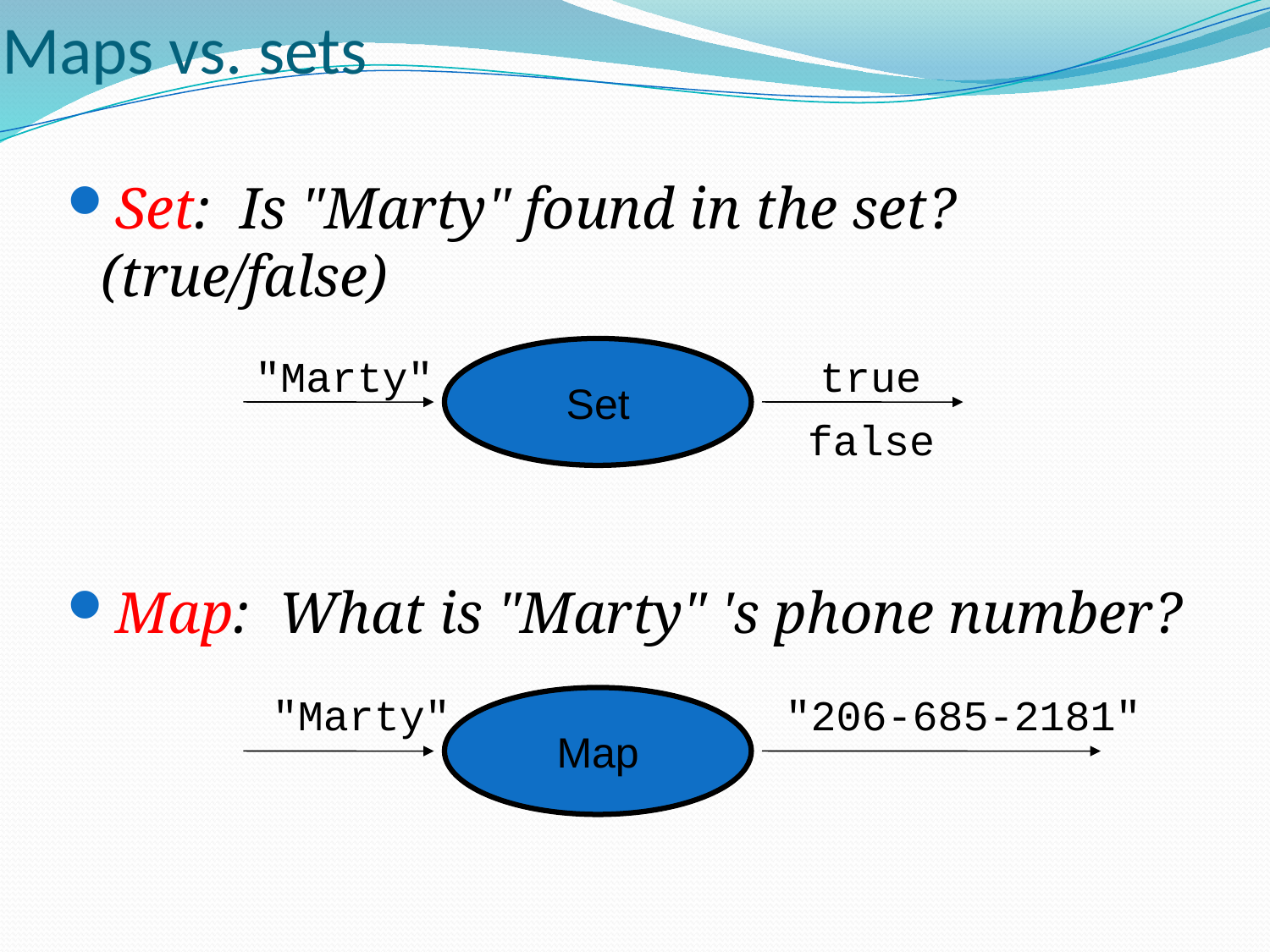

# Maps vs. sets

Set:  Is "Marty" found in the set? (true/false)

Map:  What is "Marty" 's phone number?
Set
"Marty"
true

false
"Marty"
"206-685-2181"
Map